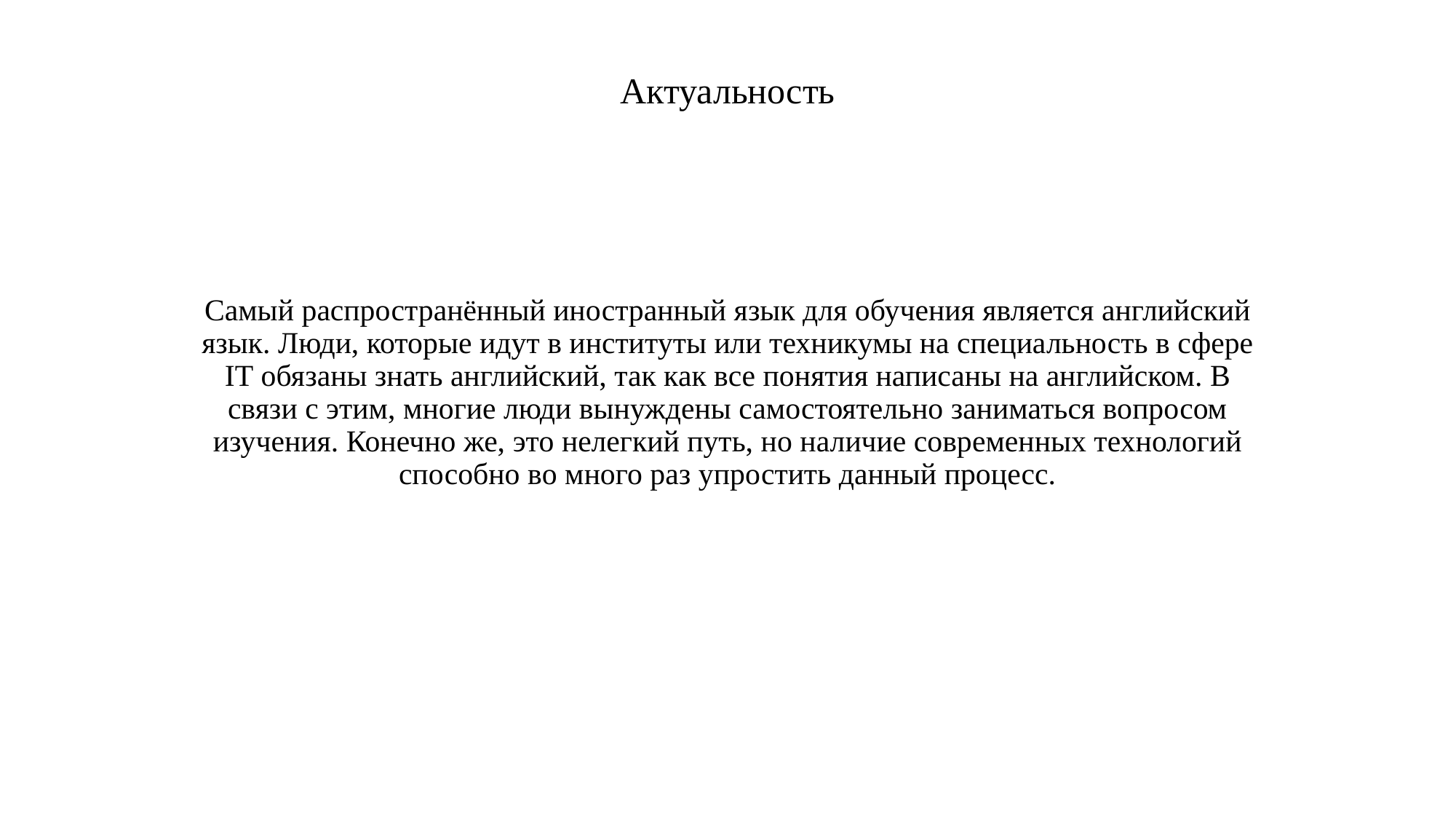

Актуальность
# Самый распространённый иностранный язык для обучения является английский язык. Люди, которые идут в институты или техникумы на специальность в сфере IT обязаны знать английский, так как все понятия написаны на английском. В связи с этим, многие люди вынуждены самостоятельно заниматься вопросом изучения. Конечно же, это нелегкий путь, но наличие современных технологий способно во много раз упростить данный процесс.